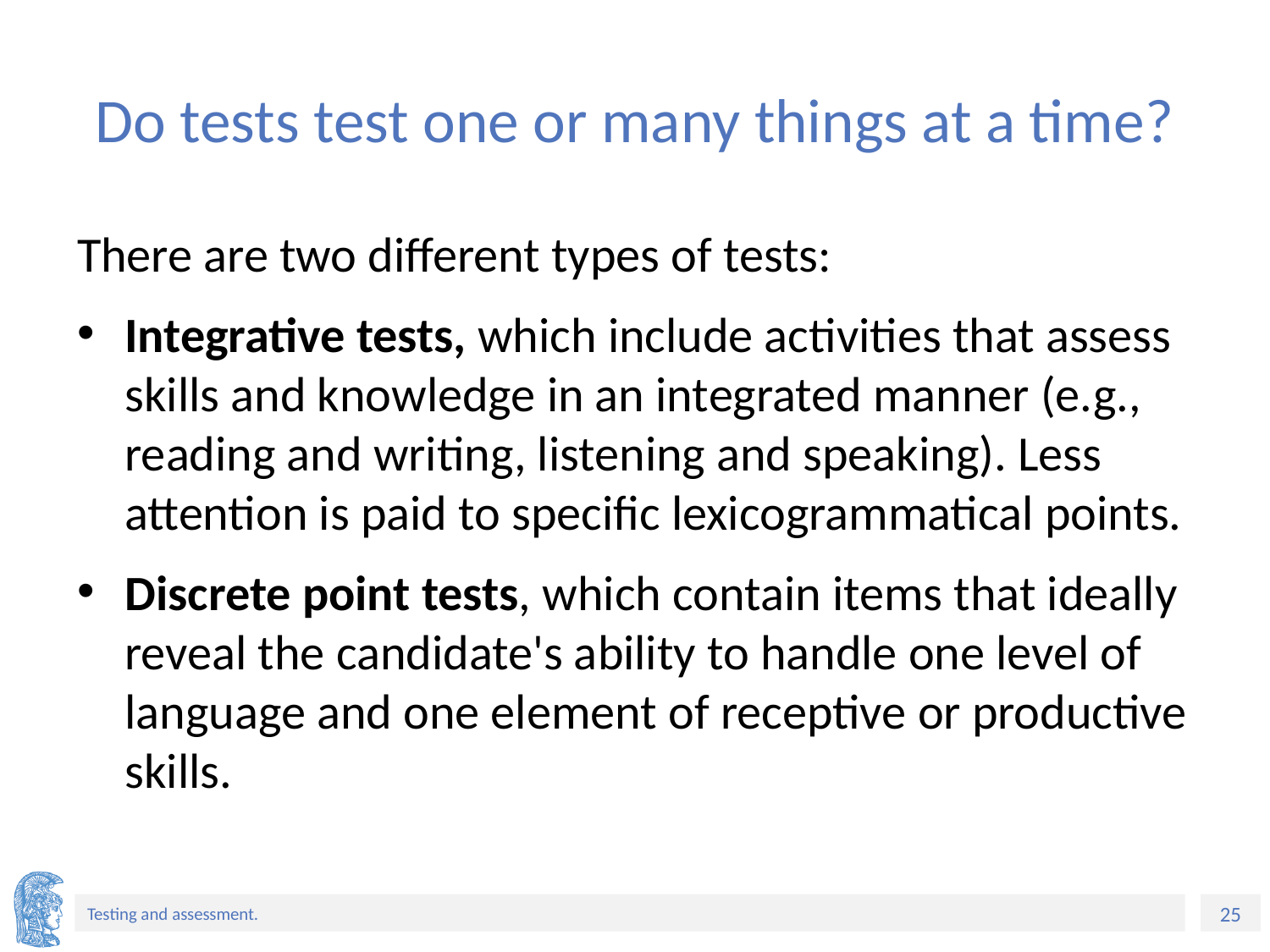

# Do tests test one or many things at a time?
There are two different types of tests:
Integrative tests, which include activities that assess skills and knowledge in an integrated manner (e.g., reading and writing, listening and speaking). Less attention is paid to specific lexicogrammatical points.
Discrete point tests, which contain items that ideally reveal the candidate's ability to handle one level of language and one element of receptive or productive skills.